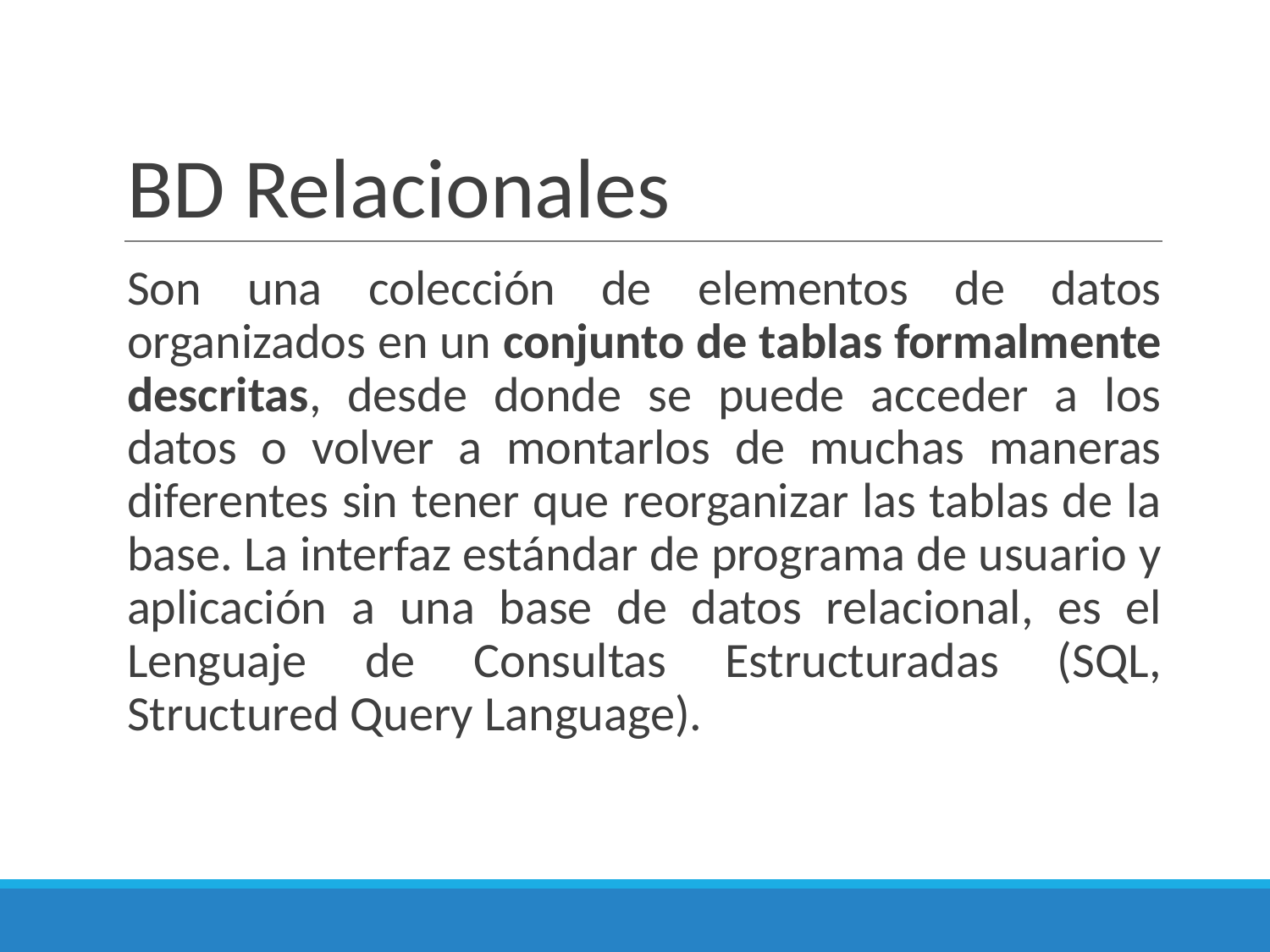

# BD Relacionales
Son una colección de elementos de datos organizados en un conjunto de tablas formalmente descritas, desde donde se puede acceder a los datos o volver a montarlos de muchas maneras diferentes sin tener que reorganizar las tablas de la base. La interfaz estándar de programa de usuario y aplicación a una base de datos relacional, es el Lenguaje de Consultas Estructuradas (SQL, Structured Query Language).